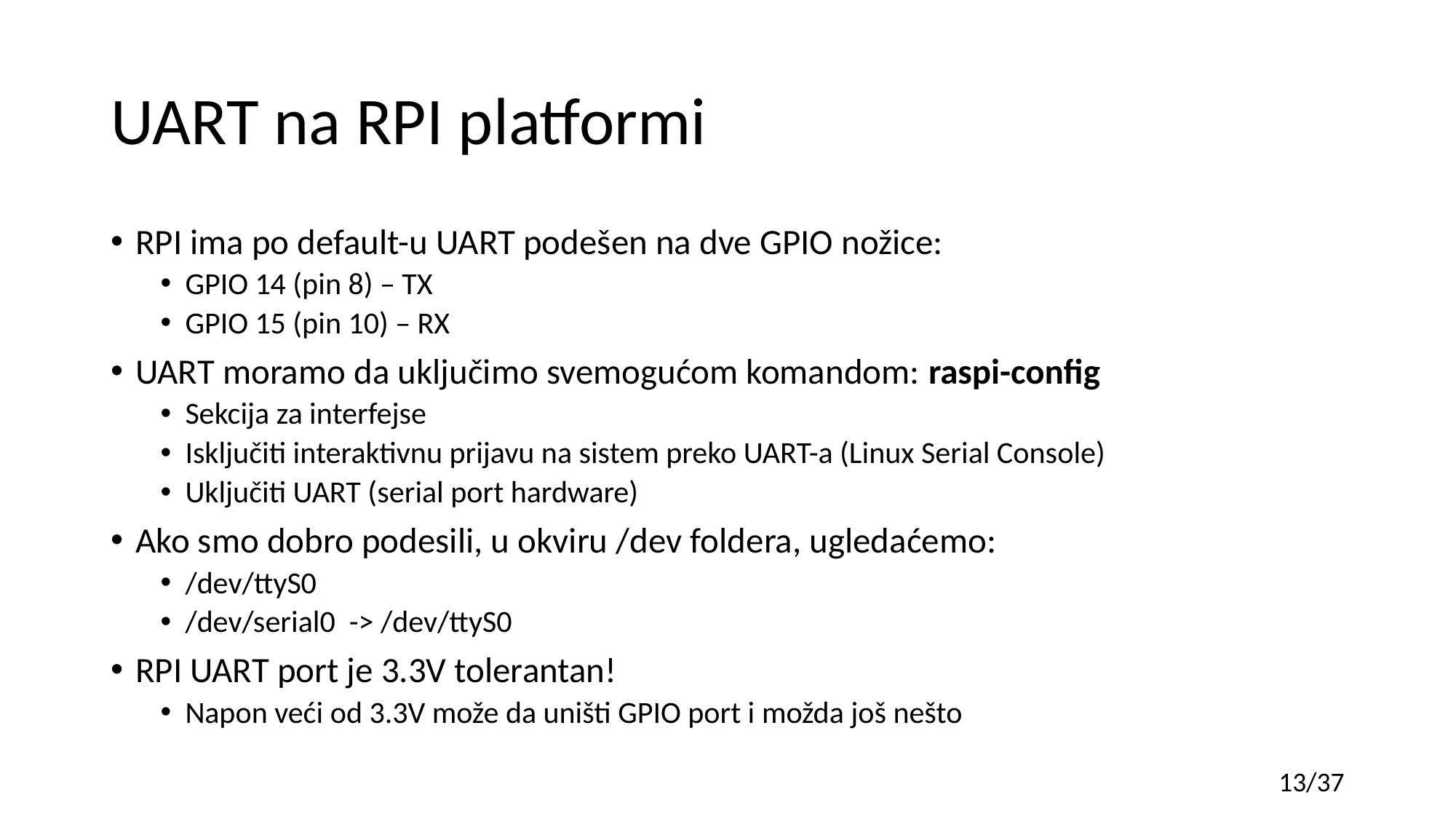

# UART na RPI platformi
RPI ima po default-u UART podešen na dve GPIO nožice:
GPIO 14 (pin 8) – TX
GPIO 15 (pin 10) – RX
UART moramo da uključimo svemogućom komandom: raspi-config
Sekcija za interfejse
Isključiti interaktivnu prijavu na sistem preko UART-a (Linux Serial Console)
Uključiti UART (serial port hardware)
Ako smo dobro podesili, u okviru /dev foldera, ugledaćemo:
/dev/ttyS0
/dev/serial0  -> /dev/ttyS0
RPI UART port je 3.3V tolerantan!
Napon veći od 3.3V može da uništi GPIO port i možda još nešto